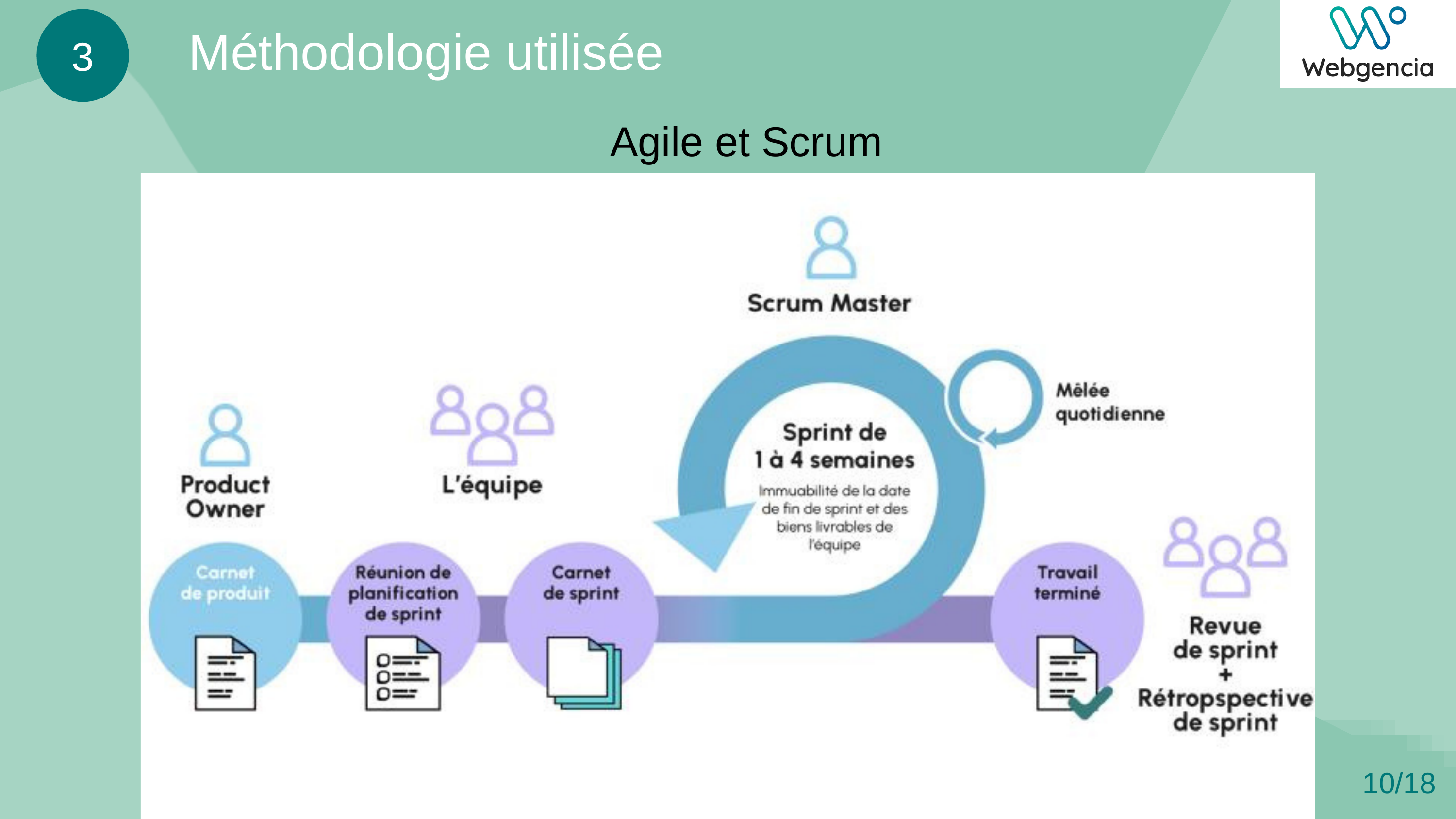

3

Méthodologie utilisée
Agile et Scrum

10/18